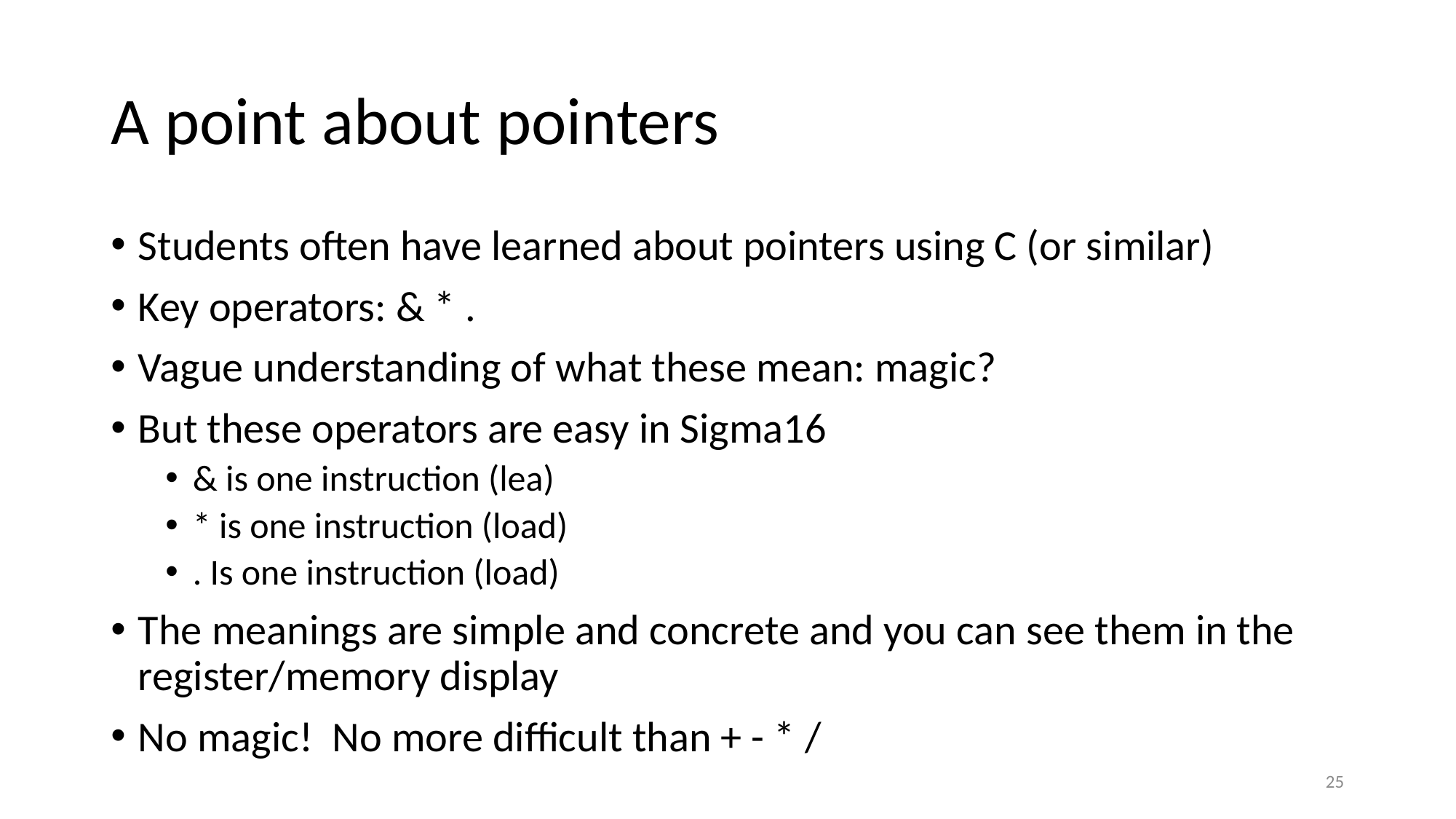

# A point about pointers
Students often have learned about pointers using C (or similar)
Key operators: & * .
Vague understanding of what these mean: magic?
But these operators are easy in Sigma16
& is one instruction (lea)
* is one instruction (load)
. Is one instruction (load)
The meanings are simple and concrete and you can see them in the register/memory display
No magic!  No more difficult than + - * /
25